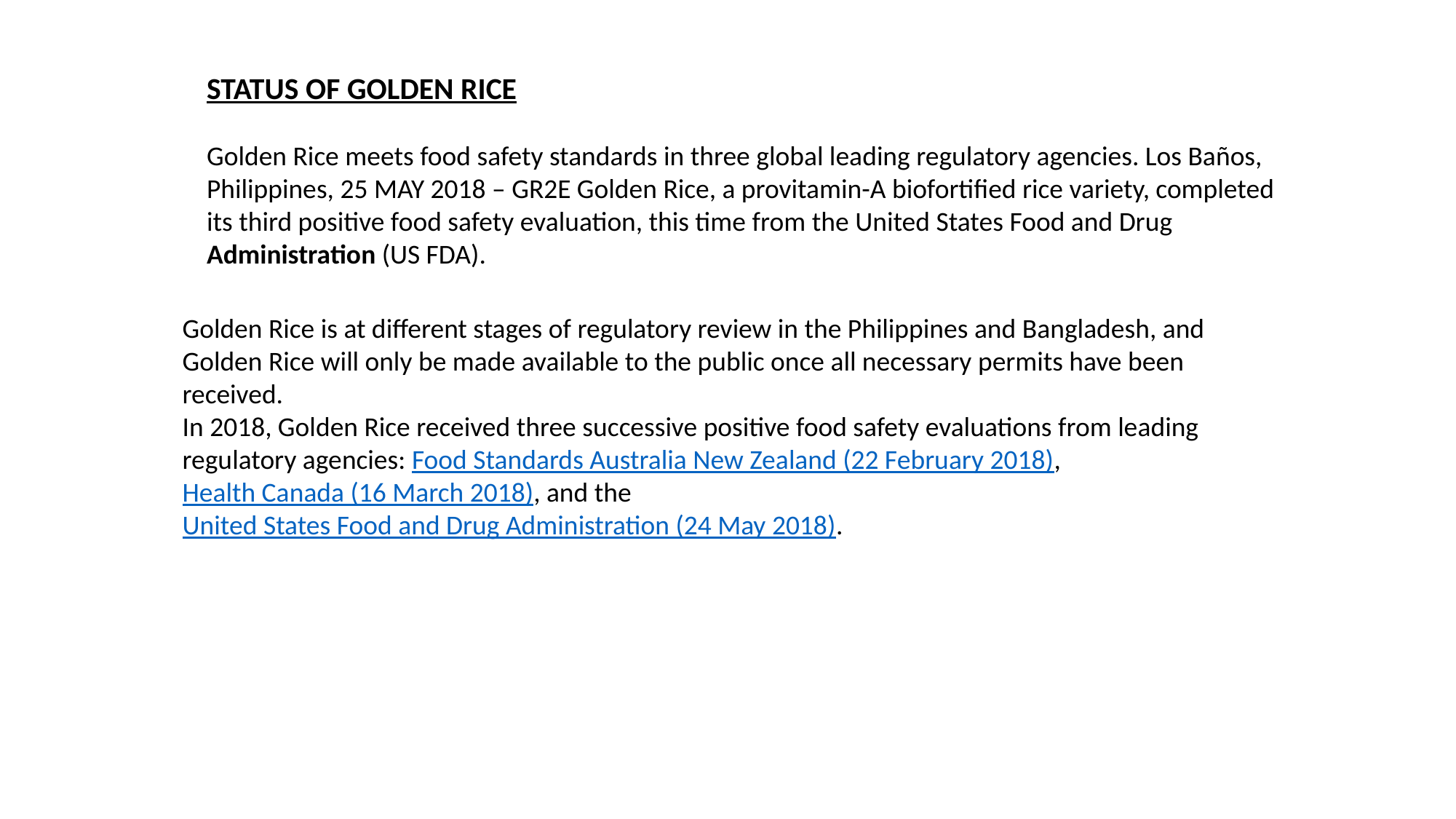

STATUS OF GOLDEN RICE

Golden Rice meets food safety standards in three global leading regulatory agencies. Los Baños, Philippines, 25 MAY 2018 – GR2E Golden Rice, a provitamin-A biofortified rice variety, completed its third positive food safety evaluation, this time from the United States Food and Drug Administration (US FDA).
Golden Rice is at different stages of regulatory review in the Philippines and Bangladesh, and Golden Rice will only be made available to the public once all necessary permits have been received.
In 2018, Golden Rice received three successive positive food safety evaluations from leading regulatory agencies: Food Standards Australia New Zealand (22 February 2018), Health Canada (16 March 2018), and the United States Food and Drug Administration (24 May 2018).